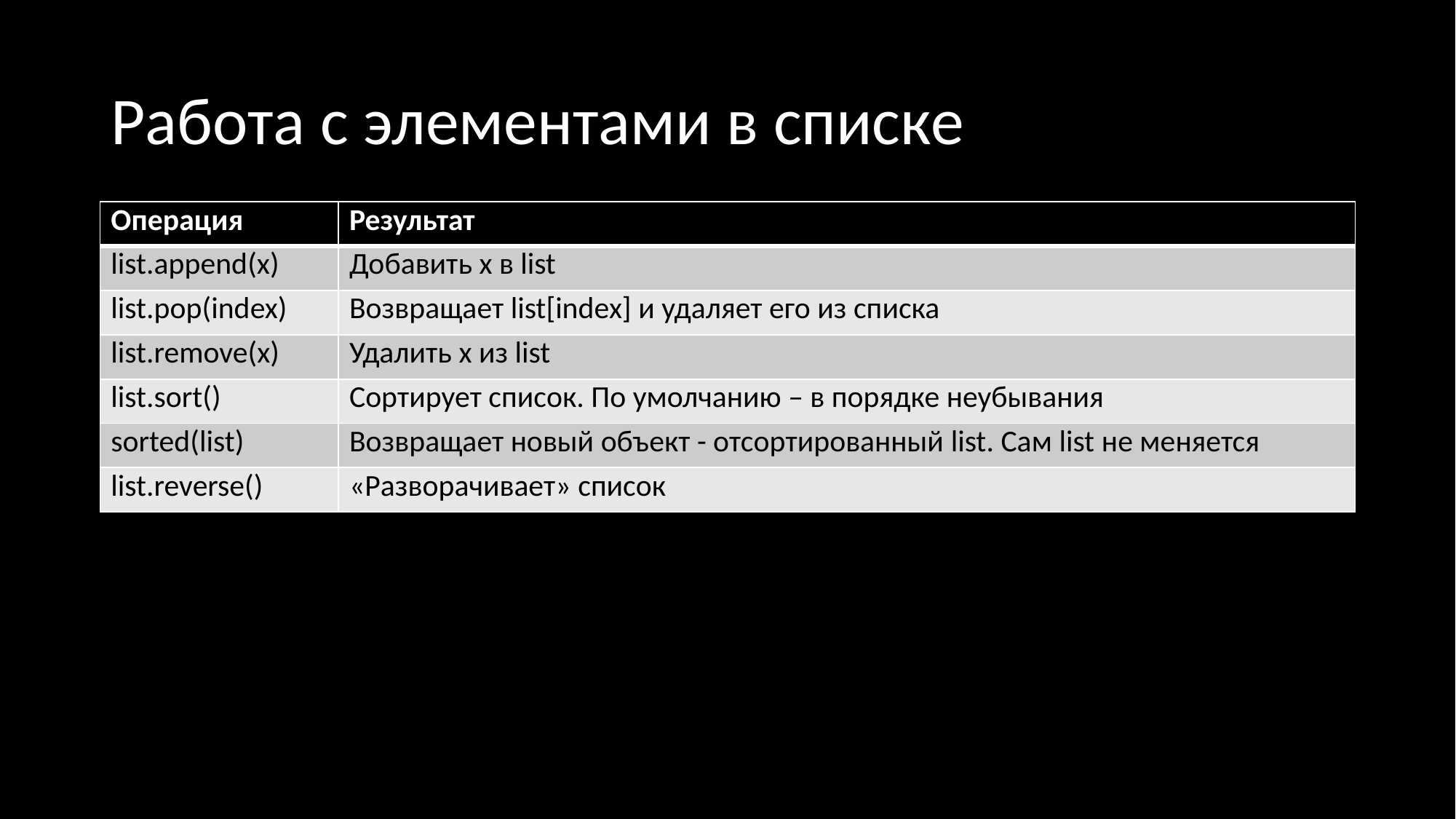

# Работа с элементами в списке
| Операция | Результат |
| --- | --- |
| list.append(x) | Добавить x в list |
| list.pop(index) | Возвращает list[index] и удаляет его из списка |
| list.remove(x) | Удалить x из list |
| list.sort() | Сортирует список. По умолчанию – в порядке неубывания |
| sorted(list) | Возвращает новый объект - отсортированный list. Сам list не меняется |
| list.reverse() | «Разворачивает» список |